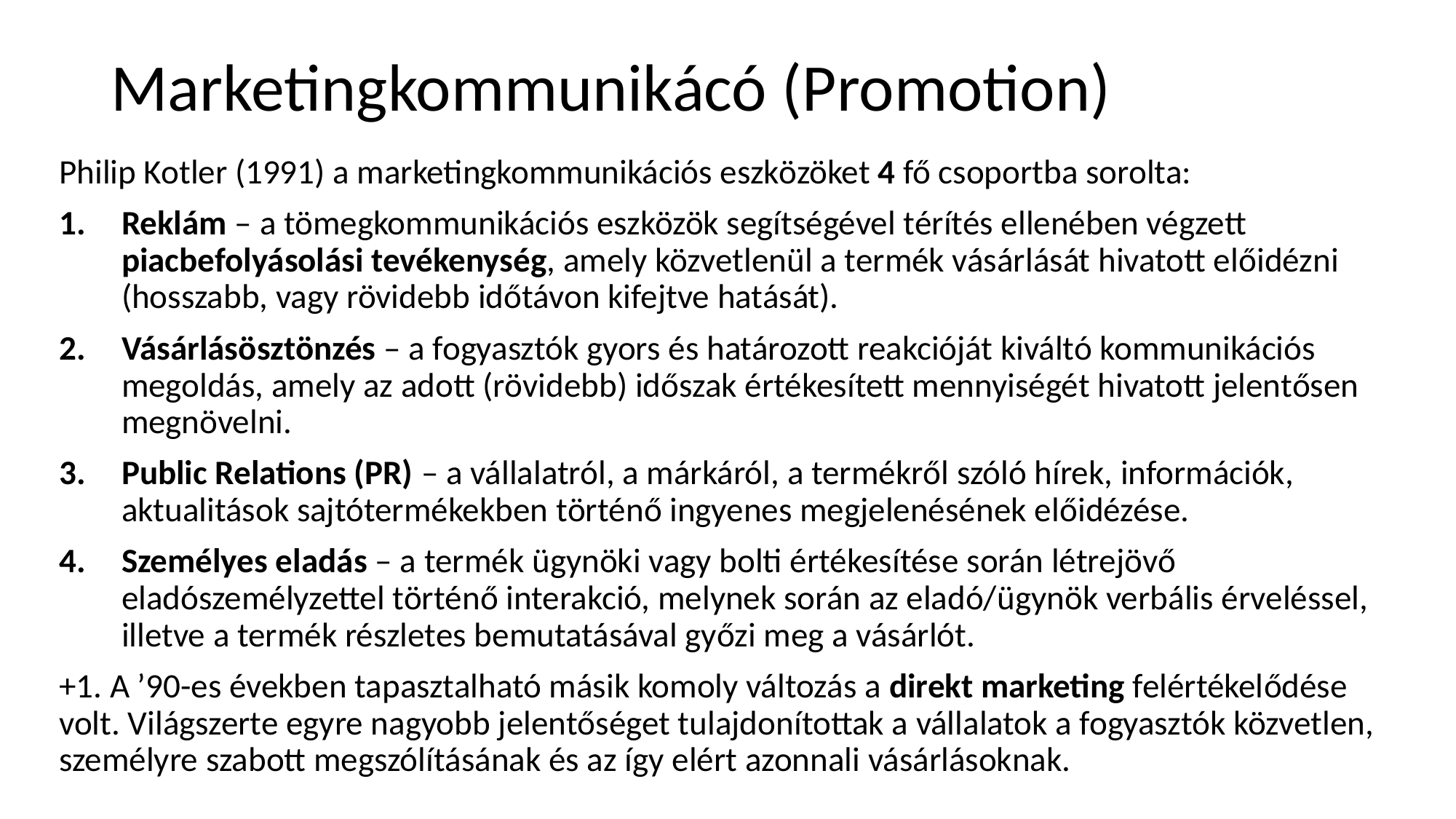

# Marketingkommunikácó (Promotion)
Philip Kotler (1991) a marketingkommunikációs eszközöket 4 fő csoportba sorolta:
Reklám – a tömegkommunikációs eszközök segítségével térítés ellenében végzett piacbefolyásolási tevékenység, amely közvetlenül a termék vásárlását hivatott előidézni (hosszabb, vagy rövidebb időtávon kifejtve hatását).
Vásárlásösztönzés – a fogyasztók gyors és határozott reakcióját kiváltó kommunikációs megoldás, amely az adott (rövidebb) időszak értékesített mennyiségét hivatott jelentősen megnövelni.
Public Relations (PR) – a vállalatról, a márkáról, a termékről szóló hírek, információk, aktualitások sajtótermékekben történő ingyenes megjelenésének előidézése.
Személyes eladás – a termék ügynöki vagy bolti értékesítése során létrejövő eladószemélyzettel történő interakció, melynek során az eladó/ügynök verbális érveléssel, illetve a termék részletes bemutatásával győzi meg a vásárlót.
+1. A ’90-es években tapasztalható másik komoly változás a direkt marketing felértékelődése volt. Világszerte egyre nagyobb jelentőséget tulajdonítottak a vállalatok a fogyasztók közvetlen, személyre szabott megszólításának és az így elért azonnali vásárlásoknak.